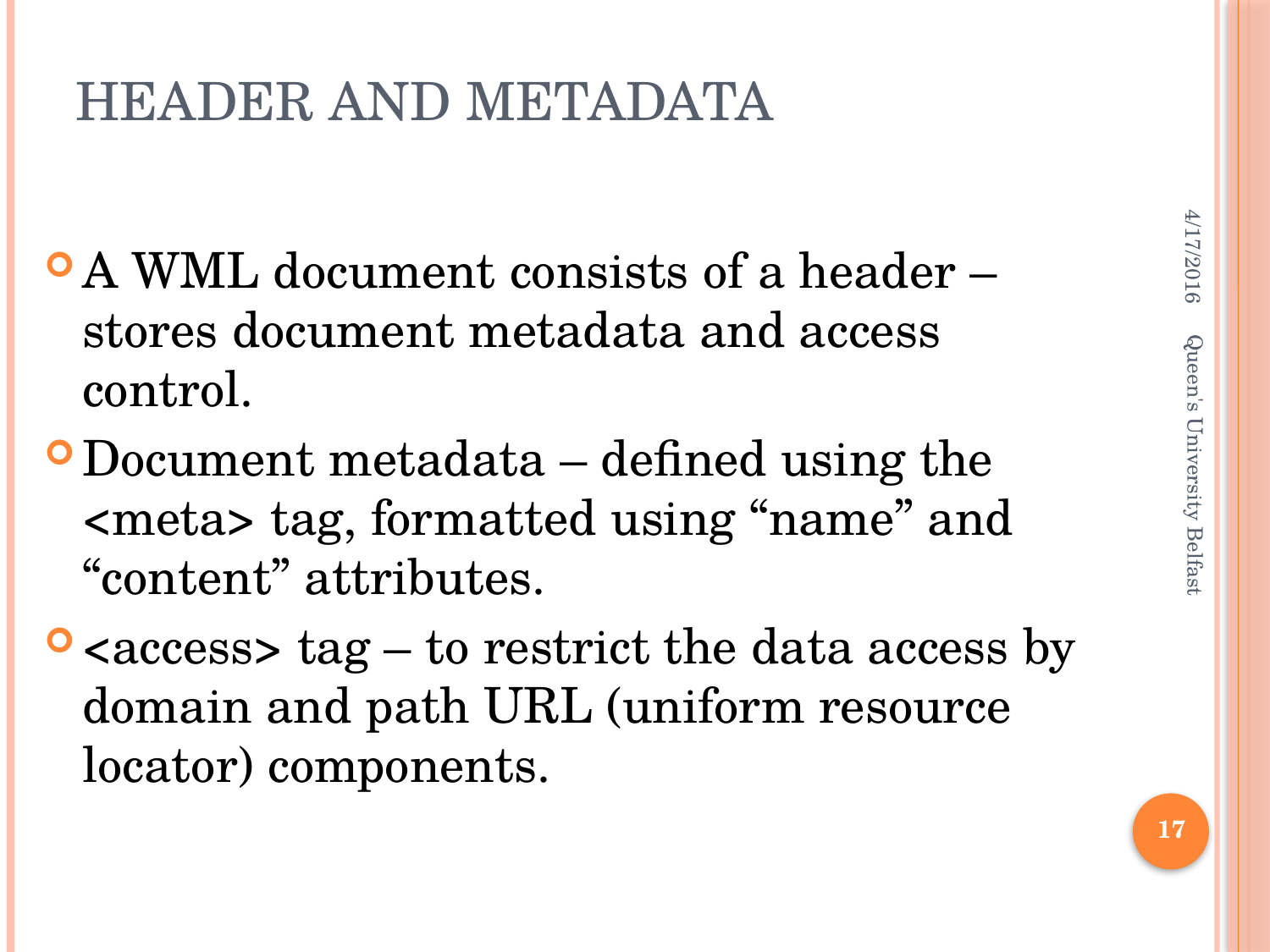

# Header and metadata
4/17/2016
A WML document consists of a header – stores document metadata and access control.
Document metadata – defined using the <meta> tag, formatted using “name” and “content” attributes.
<access> tag – to restrict the data access by domain and path URL (uniform resource locator) components.

Queen's University Belfast
17